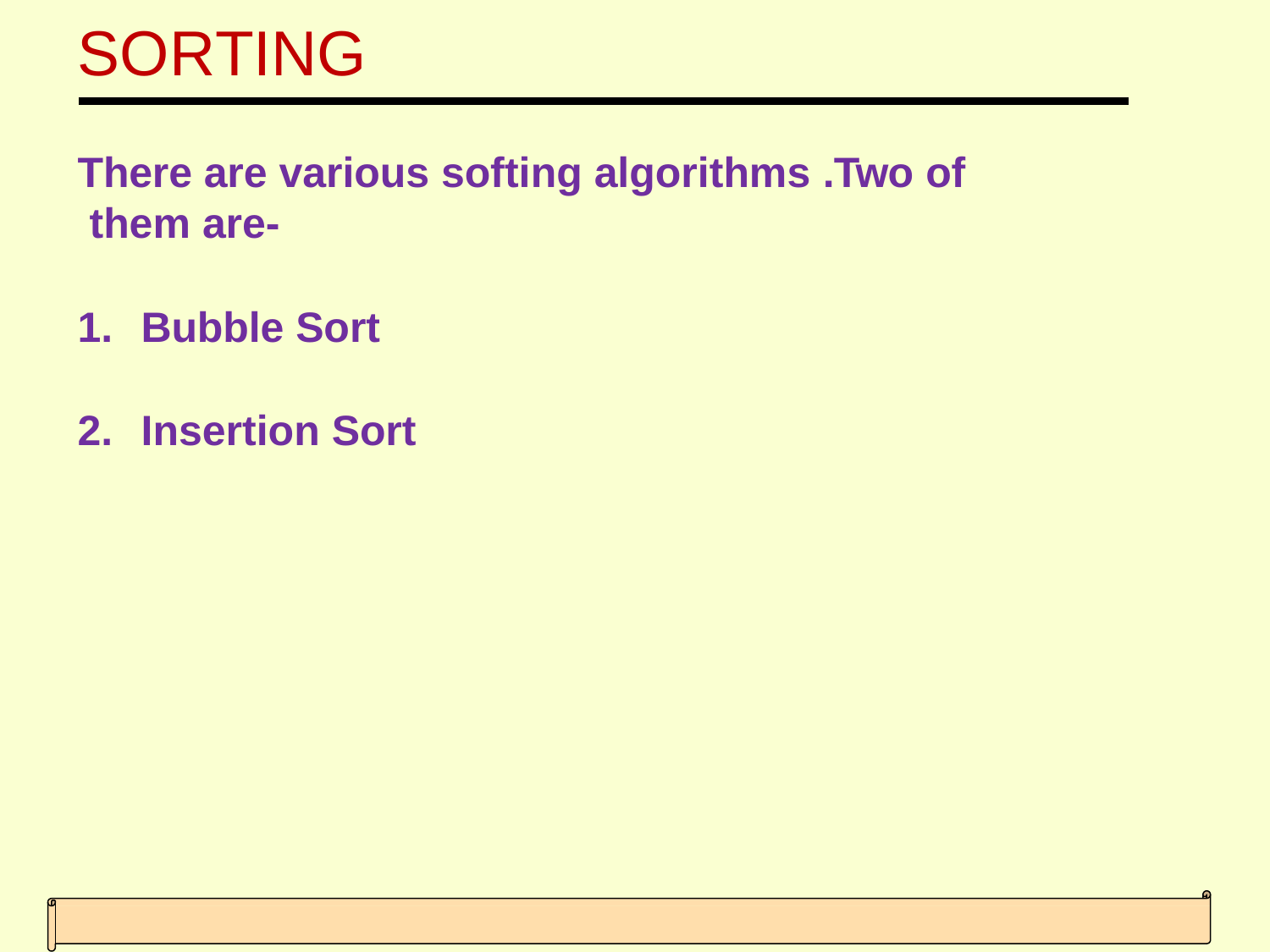

# SORTING

There are various softing algorithms .Two of  them are-

Bubble Sort

Insertion Sort